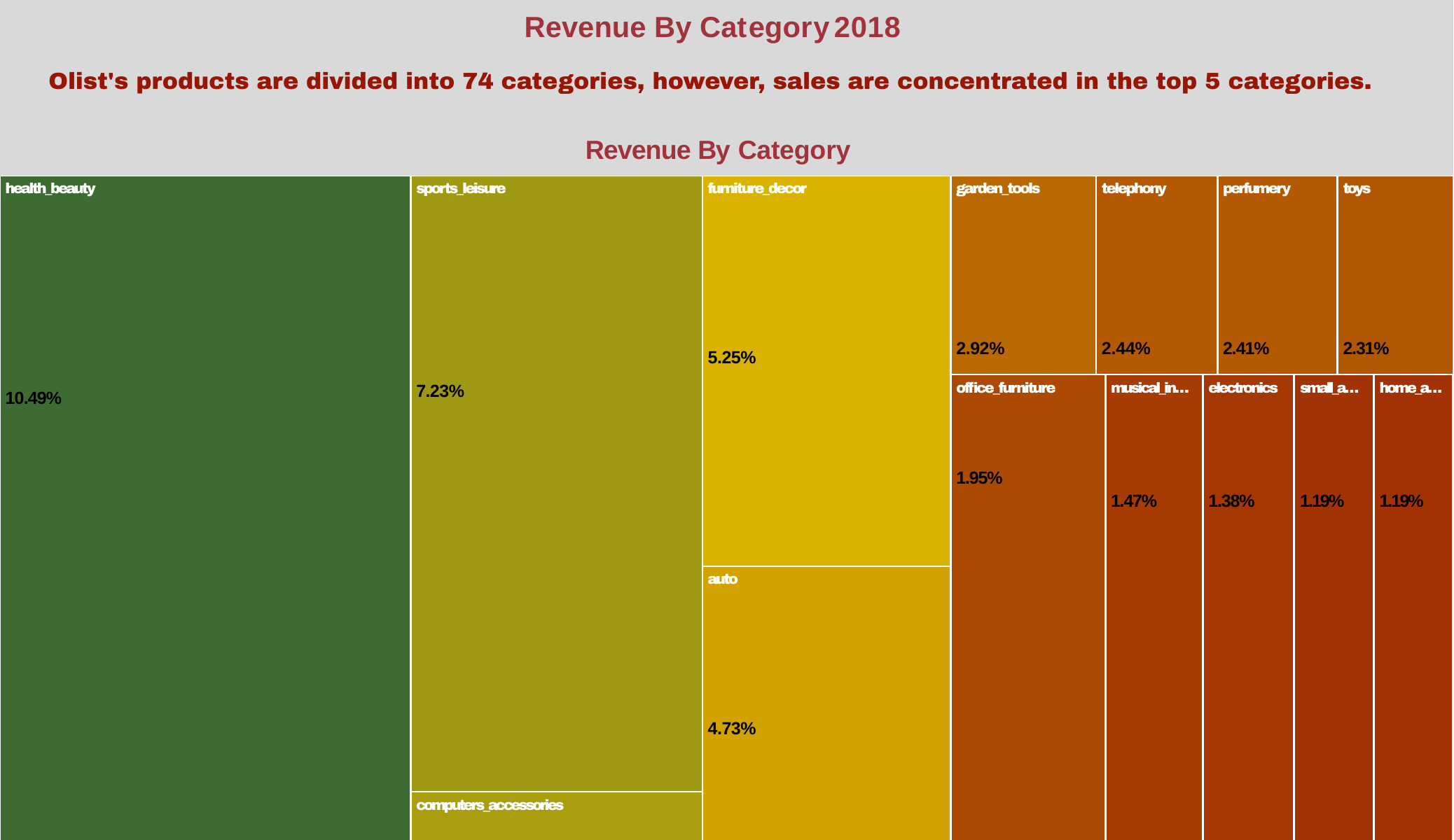

# Revenue By Category	2018
Olist's products are divided into 74 categories, however, sales are concentrated in the top 5 categories.
Revenue By Category
| health\_beauty 10.49% | sports\_leisure 7.23% | furniture\_decor 5.25% | garden\_tools 2.92% | telephony 2.44% |  |  | perfumery 2.41% |  |  | toys 2.31% |  |  |  |  |  |  |  |
| --- | --- | --- | --- | --- | --- | --- | --- | --- | --- | --- | --- | --- | --- | --- | --- | --- | --- |
|  |  |  | office\_furniture 1.95% |  | musical\_in… 1.47% | electronics 1.38% |  | small\_a… 1.19% |  |  |  |  | home\_a… 1.19% |  |  |  |  |
|  |  | auto 4.73% |  |  |  |  |  |  |  |  |  |  |  |  |  |  |  |
|  | computers\_accessories 6.84% |  |  |  |  |  |  |  |  |  |  |  |  |  |  |  |  |
| watches\_gifts 9.63% |  |  |  |  |  |  |  |  |  |  |  |  |  |  |  |  |  |
|  |  |  | stationery 1.84% |  |  |  |  |  |  |  |  |  |  |  |  |  |  |
|  |  |  |  |  | fashion\_bags… 0.95% |  | home\_co… 0.81% |  | home\_a… 0.77% |  |  |  |  | agro\_i… 0.59% |  |  |  |
|  |  | baby 3.49% |  |  |  |  |  |  |  |  |  |  |  |  |  |  |  |
|  |  |  |  |  | luggage\_acc… 0.87% |  |  |  |  |  |  |  |  |  |  |  |  |
|  |  |  | pet\_shop 1.75% |  |  |  | furnitur… 0.46% | fixe… 0.3… |  |  | boo… 0.3… |  |  |  |  | air\_… 0.… |  |
|  | housewares 5.42% |  |  |  |  |  |  |  |  |  |  |  |  |  |  |  |  |
| bed\_bath\_table 7.33% |  |  |  |  |  |  |  |  |  |  |  |  |  |  |  |  |  |
|  |  |  |  |  |  |  | audio 0.45% |  |  |  |  |  |  |  |  |  |  |
|  |  |  |  |  | computers 0.87% |  |  | home… |  |  |  | … |  |  |  |  |  |
|  |  | cool\_stuff 3.14% |  |  |  |  |  |  |  |  |  |  |  |  |  |  |  |
|  |  |  | construction\_tools\_… 1.68% |  |  |  |  | food |  |  |  |  |  |  |  |  |  |
|  |  |  |  |  |  |  | industr… |  |  |  |  |  |  |  |  |  |  |
|  |  |  |  |  |  |  |  |  |  |  |  | cos… |  |  |  |  |  |
|  |  |  |  |  | consoles\_ga… 0.87% |  |  | drinks |  |  |  |  |  |  |  |  |  |
|  |  |  |  |  |  |  |  |  |  |  |  | fur… |  |  |  |  |  |
|  |  |  |  |  |  |  | kitchen… |  |  |  |  |  |  |  |  |  |  |
|  |  |  |  |  |  |  |  | signali… |  |  |  |  |  |  |  |  |  |
|  |  |  |  |  |  |  |  |  |  |  |  |  |  |  |  |  |  |